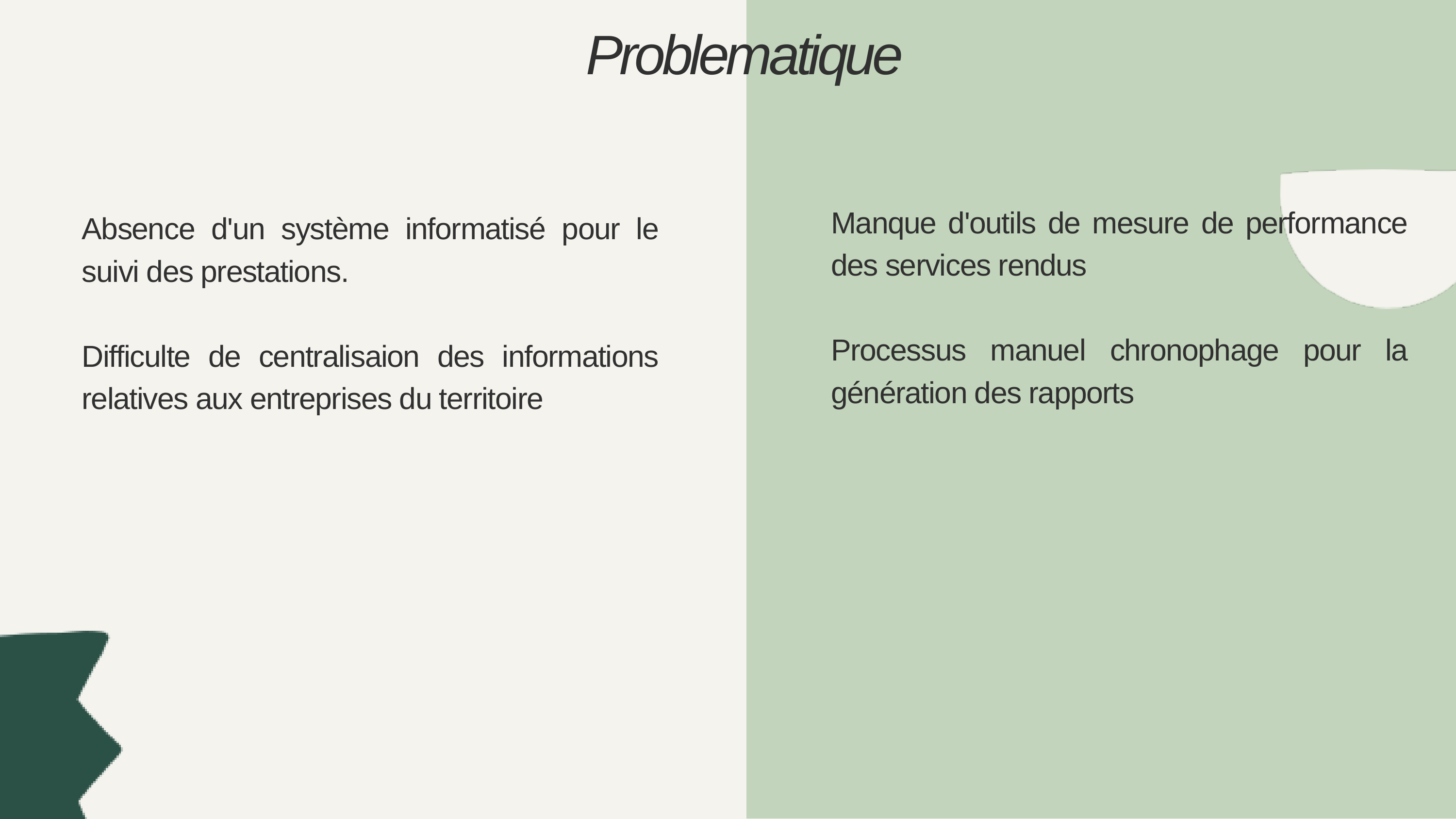

Problematique

Manque d'outils de mesure de performance des services rendus

Processus manuel chronophage pour la génération des rapports

Absence d'un système informatisé pour le suivi des prestations.

Difficulte de centralisaion des informations relatives aux entreprises du territoire